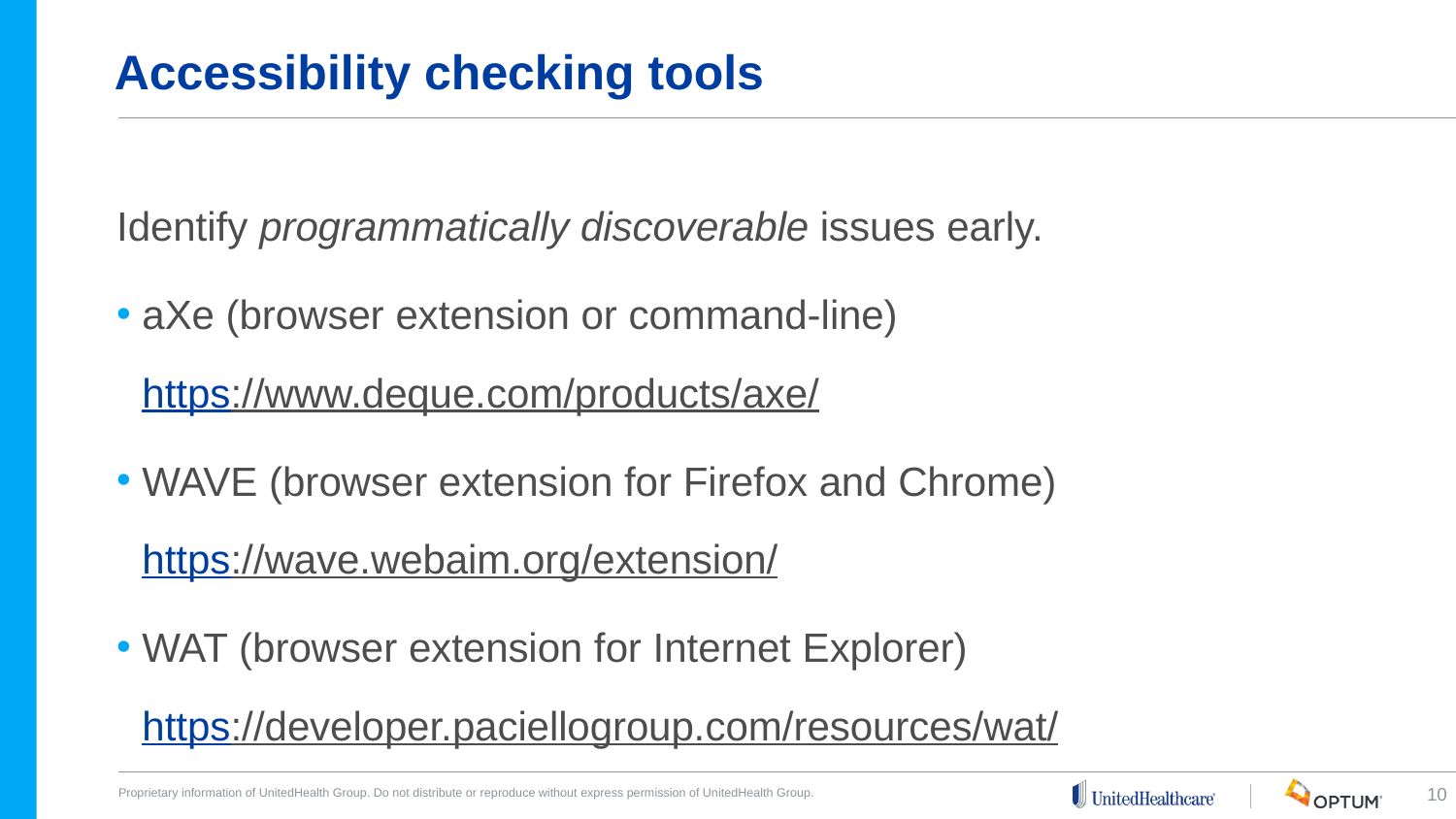

# Accessibility checking tools
Identify programmatically discoverable issues early.
aXe (browser extension or command-line)
https://www.deque.com/products/axe/
WAVE (browser extension for Firefox and Chrome)
https://wave.webaim.org/extension/
WAT (browser extension for Internet Explorer)
https://developer.paciellogroup.com/resources/wat/
10